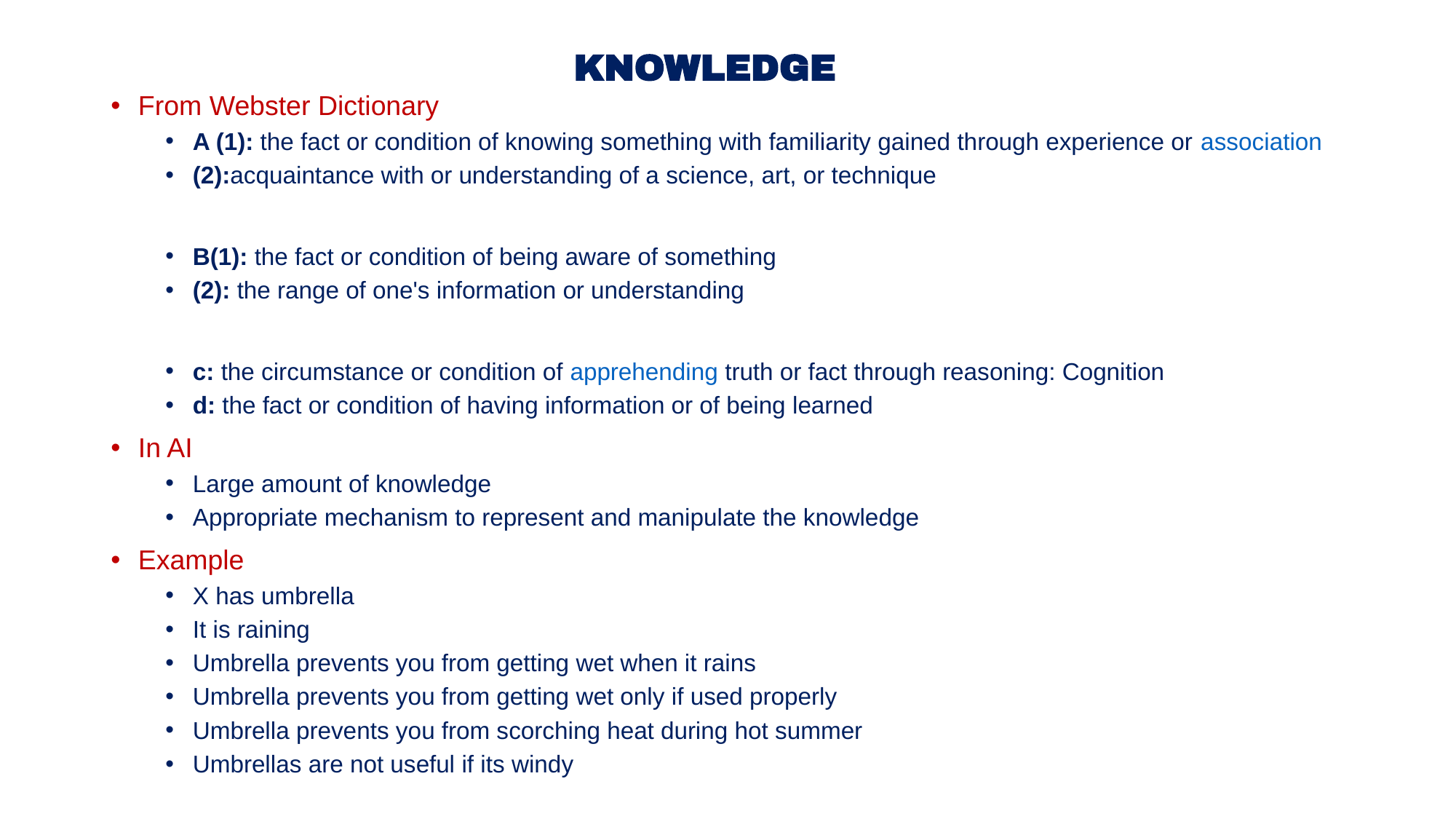

# KNOWLEDGE
From Webster Dictionary
A (1): the fact or condition of knowing something with familiarity gained through experience or association
(2):acquaintance with or understanding of a science, art, or technique

B(1): the fact or condition of being aware of something
(2): the range of one's information or understanding

c: the circumstance or condition of apprehending truth or fact through reasoning: Cognition
d: the fact or condition of having information or of being learned
In AI
Large amount of knowledge
Appropriate mechanism to represent and manipulate the knowledge
Example
X has umbrella
It is raining
Umbrella prevents you from getting wet when it rains
Umbrella prevents you from getting wet only if used properly
Umbrella prevents you from scorching heat during hot summer
Umbrellas are not useful if its windy